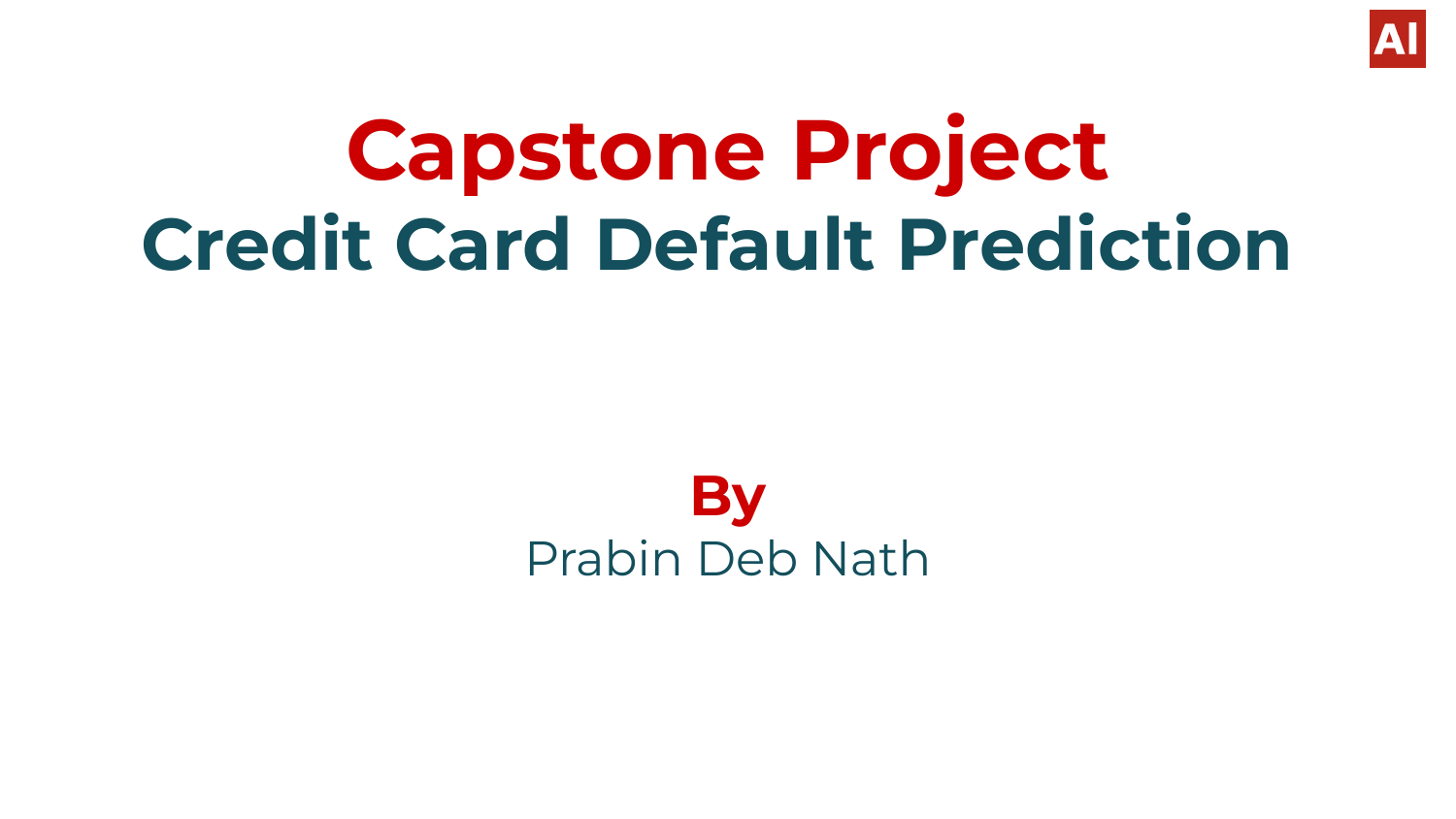

Capstone Project
Credit Card Default Prediction
By
Prabin Deb Nath